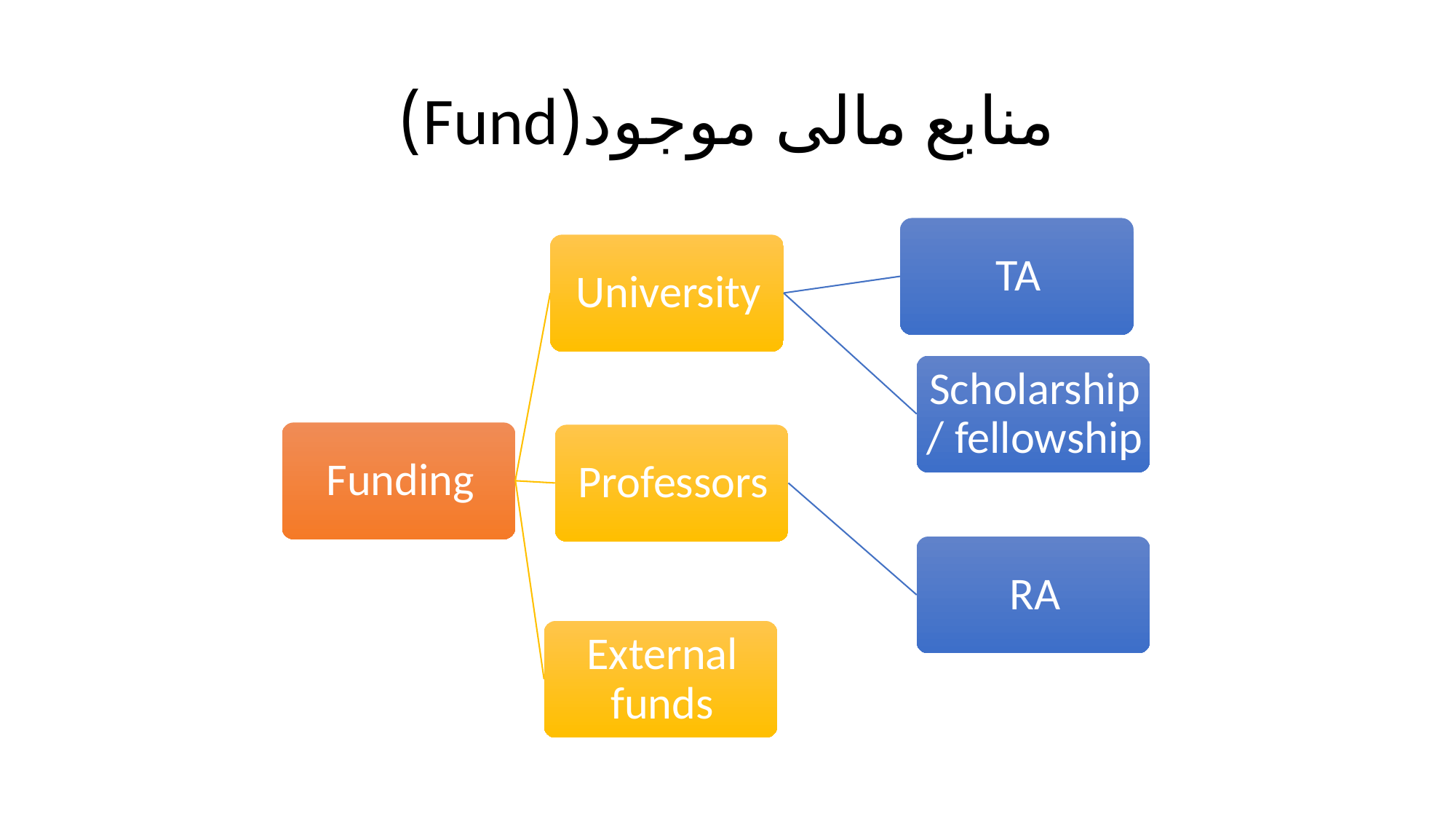

# منابع مالی موجود(Fund)
Funding

University

TA

Scholarship / fellowship

Professors

RA

External funds